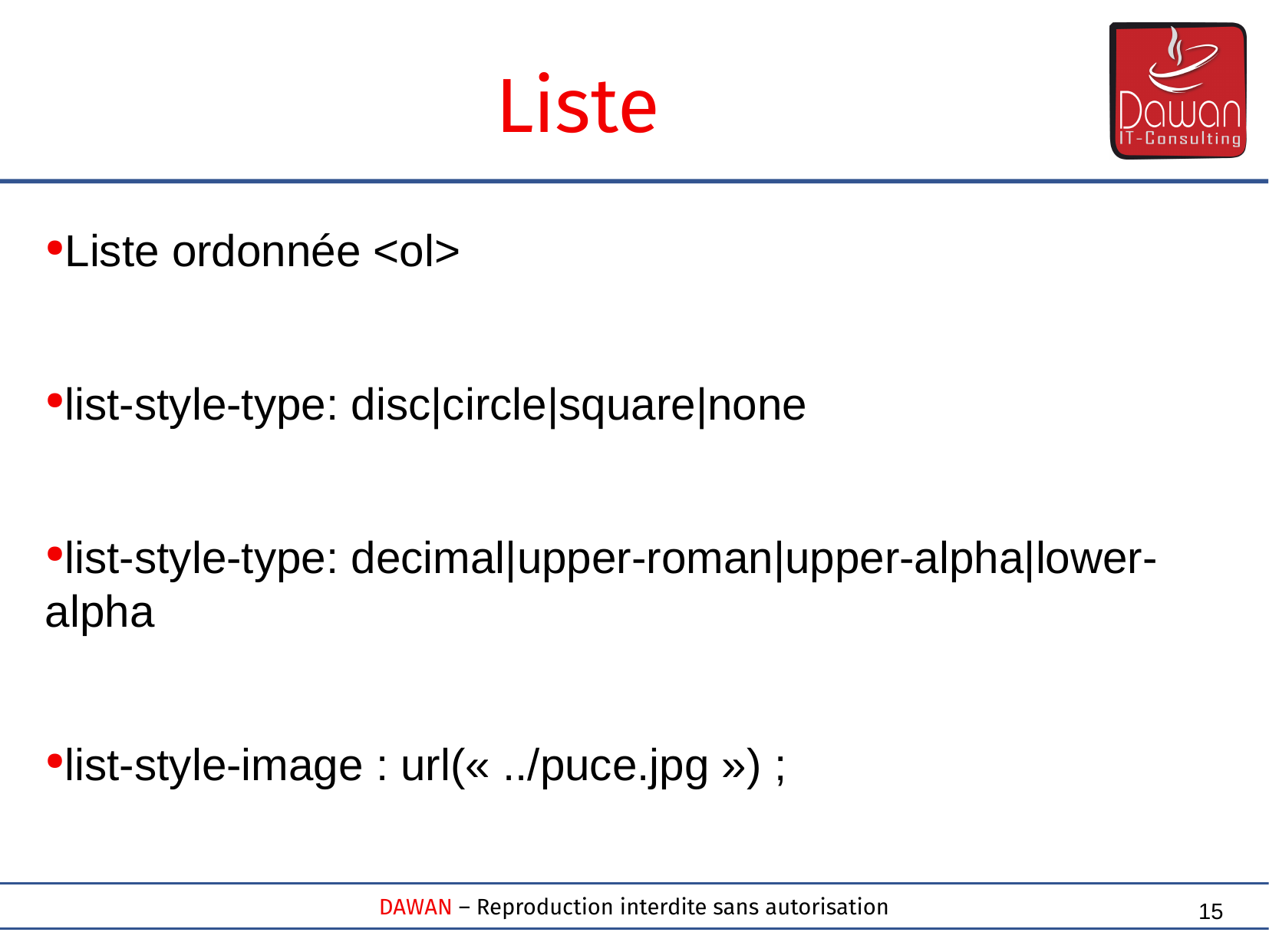

Liste
Liste ordonnée <ol>

list-style-type: disc|circle|square|none

list-style-type: decimal|upper-roman|upper-alpha|lower-alpha

list-style-image : url(« ../puce.jpg ») ;

15